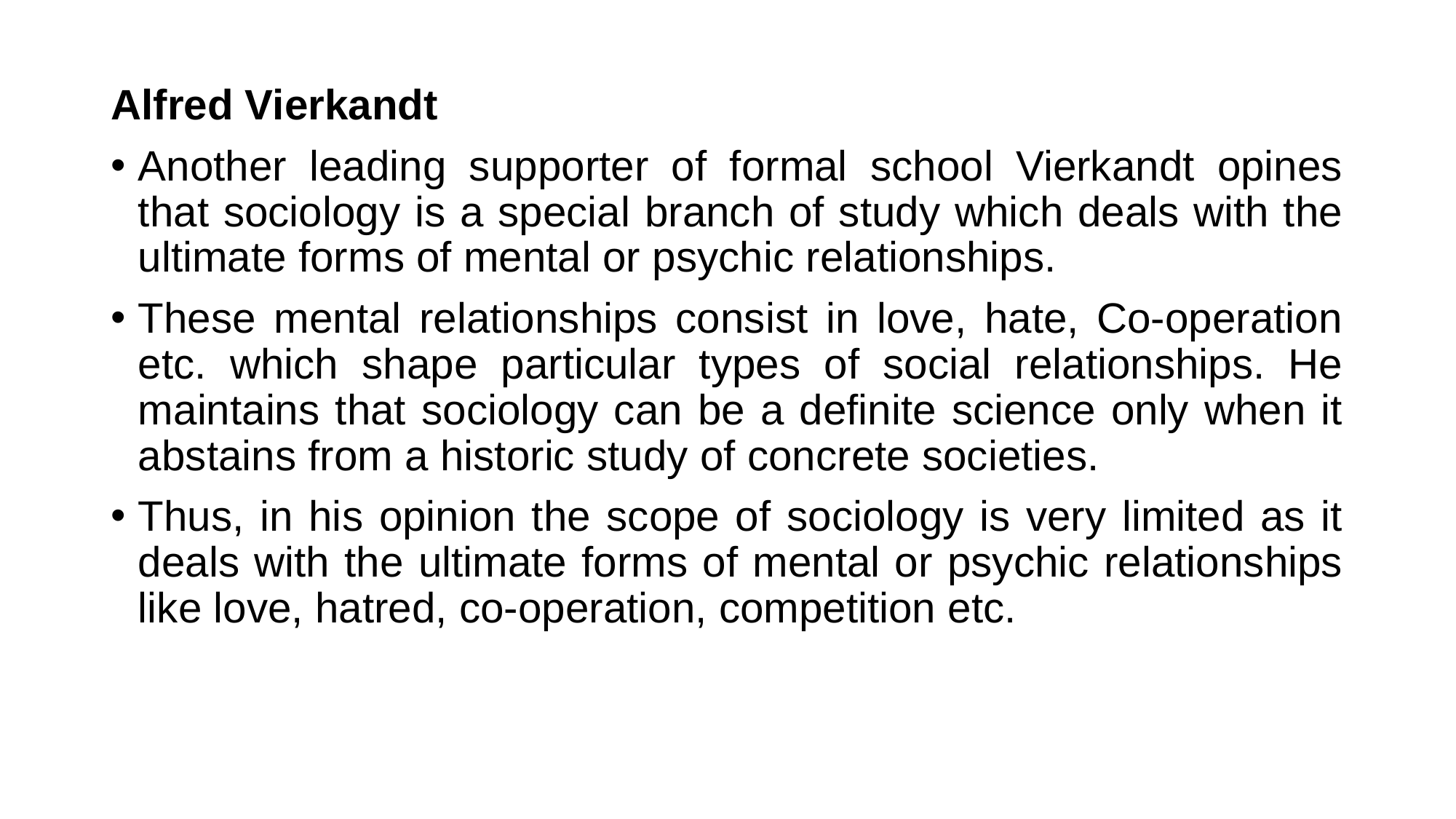

Alfred Vierkandt
Another leading supporter of formal school Vierkandt opines that sociology is a special branch of study which deals with the ultimate forms of mental or psychic relationships.
These mental relationships consist in love, hate, Co-operation etc. which shape particular types of social relationships. He maintains that sociology can be a definite science only when it abstains from a historic study of concrete societies.
Thus, in his opinion the scope of sociology is very limited as it deals with the ultimate forms of mental or psychic relationships like love, hatred, co-operation, competition etc.